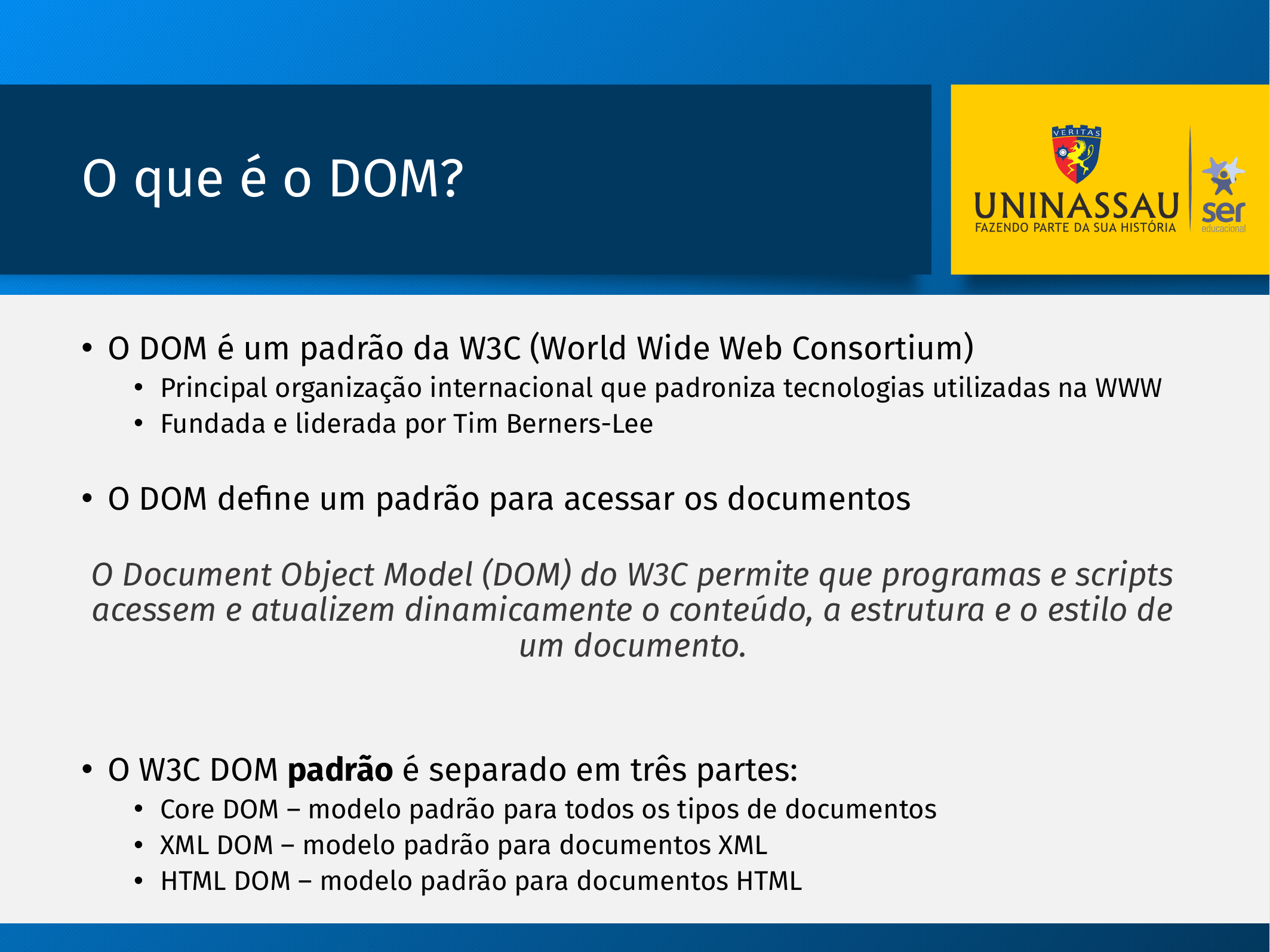

# O que é o DOM?
O DOM é um padrão da W3C (World Wide Web Consortium)
Principal organização internacional que padroniza tecnologias utilizadas na WWW
Fundada e liderada por Tim Berners-Lee

O DOM define um padrão para acessar os documentos

O Document Object Model (DOM) do W3C permite que programas e scripts acessem e atualizem dinamicamente o conteúdo, a estrutura e o estilo de um documento.

O W3C DOM padrão é separado em três partes:
Core DOM – modelo padrão para todos os tipos de documentos
XML DOM – modelo padrão para documentos XML
HTML DOM – modelo padrão para documentos HTML